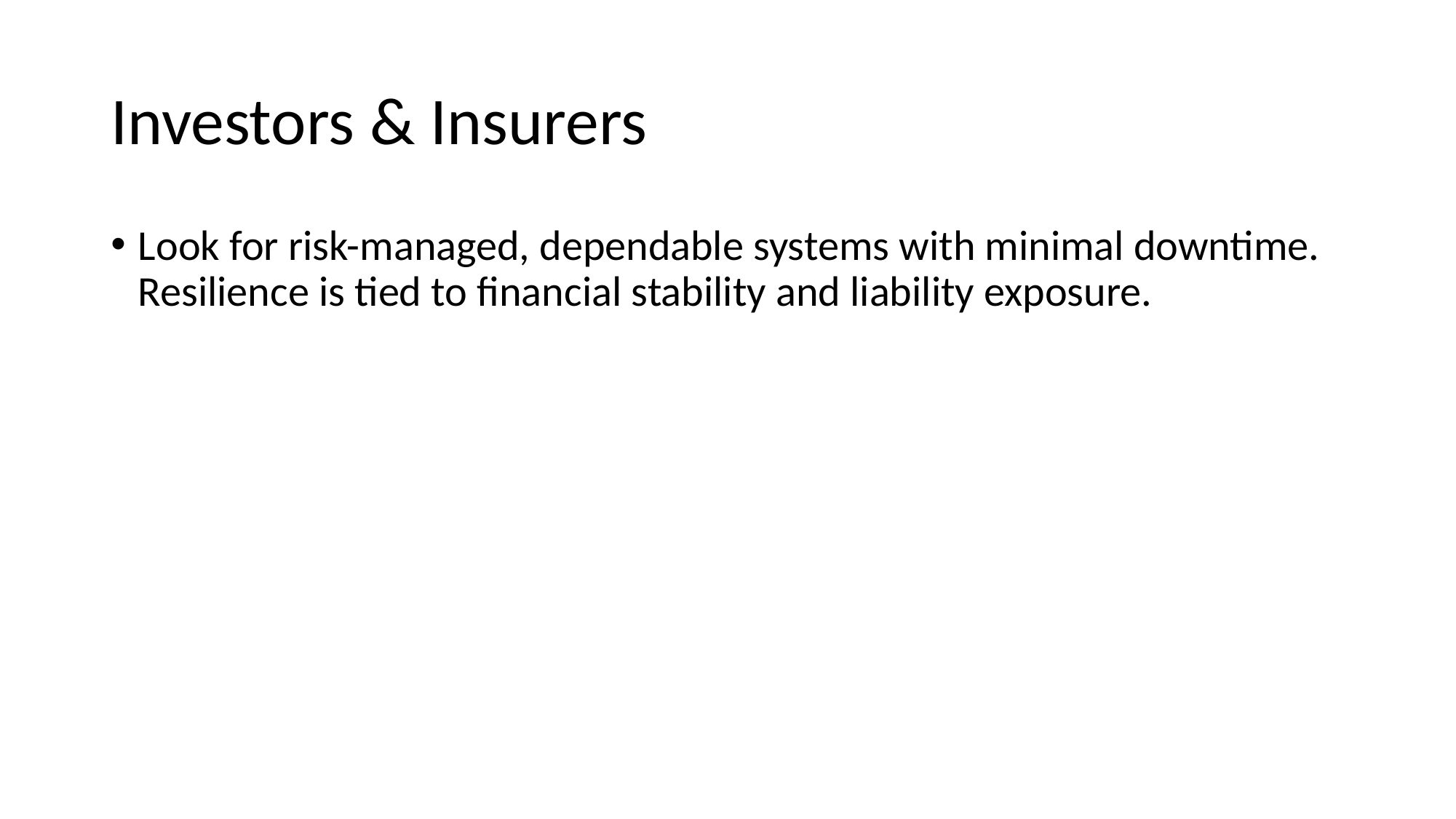

# Investors & Insurers
Look for risk-managed, dependable systems with minimal downtime. Resilience is tied to financial stability and liability exposure.